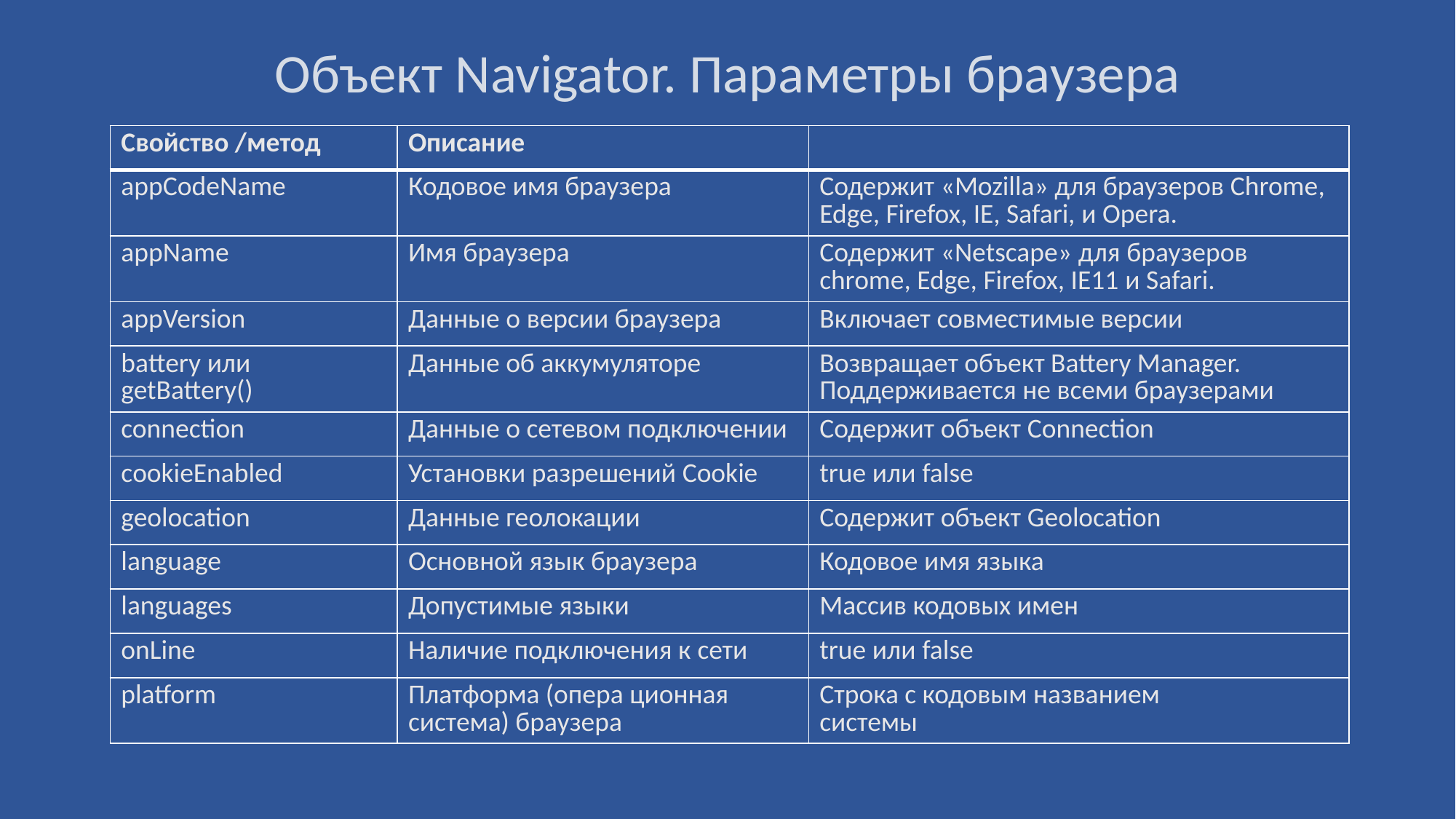

# Объект Navigator. Параметры браузера
| Свойство /метод | Описание |  |
| --- | --- | --- |
| appCodeName | Кодовое имя браузера | Содержит «Mozilla» для браузеров Chrome, Edge, Firefox, IE, Safari, и Opera. |
| appName | Имя браузера | Содержит «Netscape» для браузеров chrome, Edge, Firefox, IE11 и Safari. |
| appVersion | Данные о версии браузера | Включает совместимые версии |
| battery или getBattery() | Данные об аккумуляторе | Возвращает объект Battery Manager. Поддерживается не всеми браузерами |
| connection | Данные о сетевом подключении | Содержит объект Connection |
| сookieEnabled | Установки разрешений Cookie | true или false |
| geolocation | Данные геолокации | Содержит объект Geolocation |
| language | Основной язык браузера | Кодовое имя языка |
| languages | Допустимые языки | Массив кодовых имен |
| onLine | Наличие подключения к сети | true или false |
| platform | Платформа (опера ционная система) браузера | Строка с кодовым названием системы |